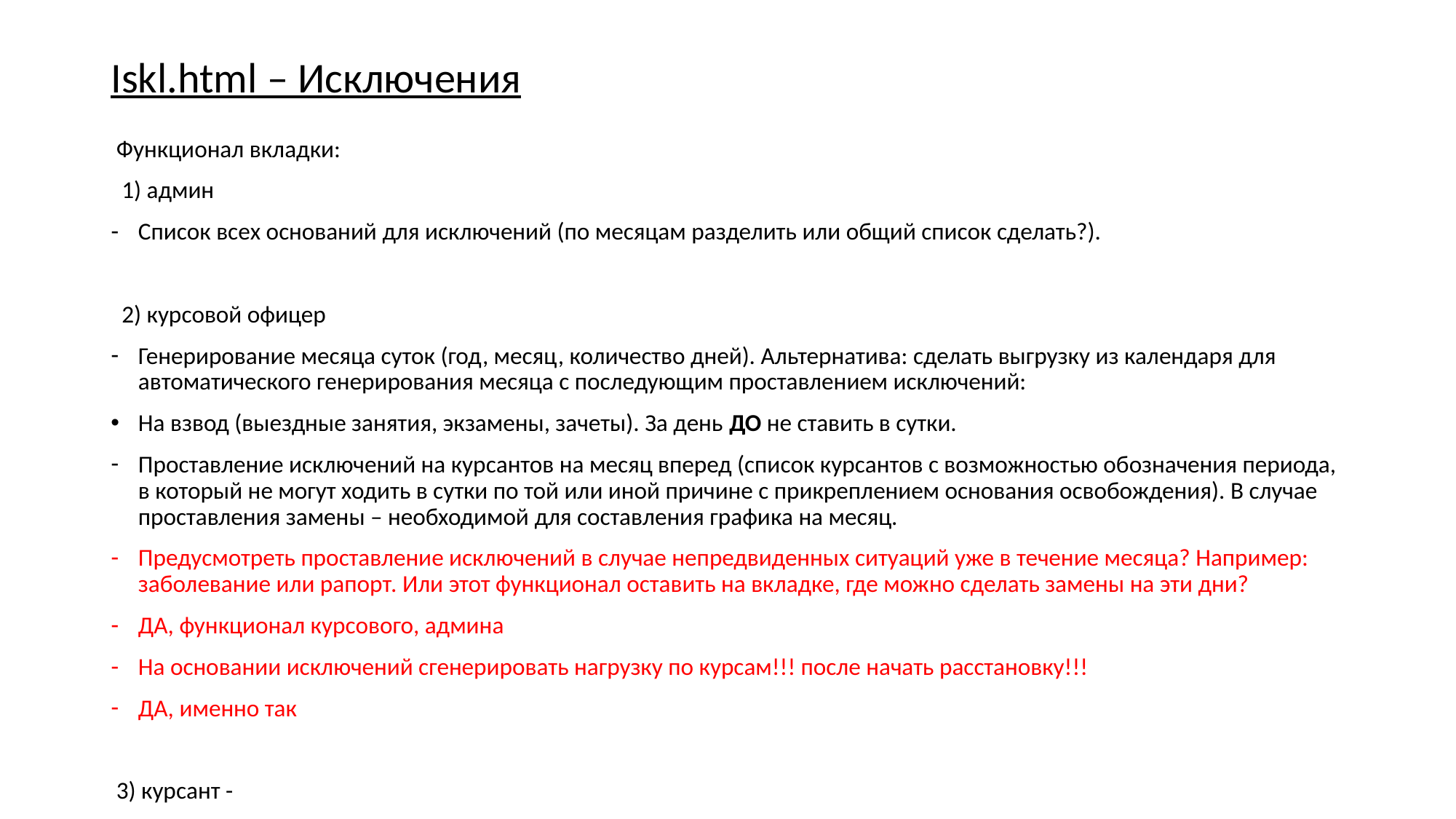

# Iskl.html – Исключения
 Функционал вкладки:
  1) админ
Список всех оснований для исключений (по месяцам разделить или общий список сделать?).

  2) курсовой офицер
Генерирование месяца суток (год, месяц, количество дней). Альтернатива: сделать выгрузку из календаря для автоматического генерирования месяца с последующим проставлением исключений:
На взвод (выездные занятия, экзамены, зачеты). За день ДО не ставить в сутки.
Проставление исключений на курсантов на месяц вперед (список курсантов с возможностью обозначения периода, в который не могут ходить в сутки по той или иной причине с прикреплением основания освобождения). В случае проставления замены – необходимой для составления графика на месяц.
Предусмотреть проставление исключений в случае непредвиденных ситуаций уже в течение месяца? Например: заболевание или рапорт. Или этот функционал оставить на вкладке, где можно сделать замены на эти дни?
ДА, функционал курсового, админа
На основании исключений сгенерировать нагрузку по курсам!!! после начать расстановку!!!
ДА, именно так

 3) курсант -